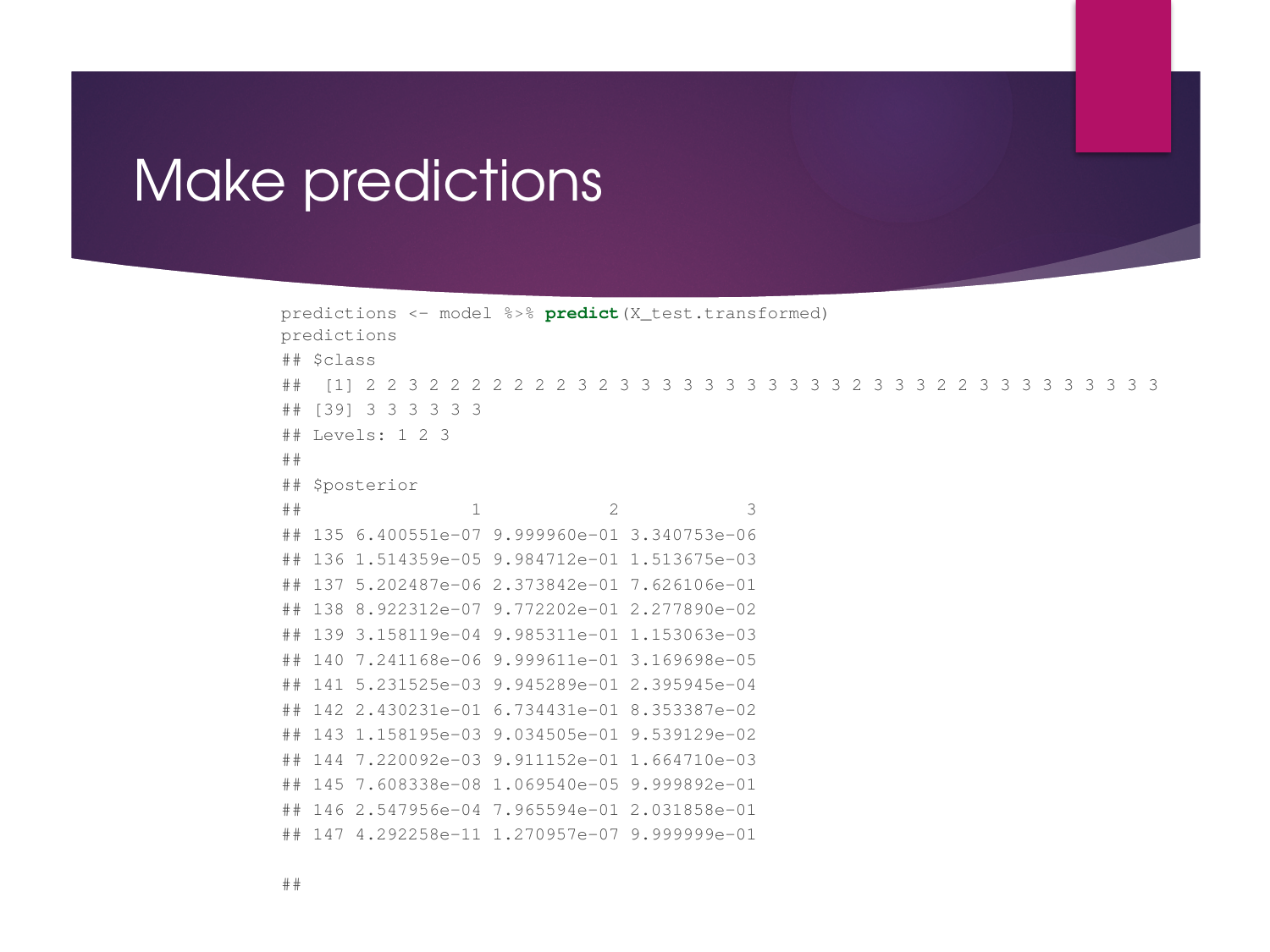

# Make predictions
predictions <- model %>% predict(X_test.transformed)
predictions
## $class
##  [1] 2 2 3 2 2 2 2 2 2 2 3 2 3 3 3 3 3 3 3 3 3 3 3 2 3 3 3 2 2 3 3 3 3 3 3 3 3 3
## [39] 3 3 3 3 3 3
## Levels: 1 2 3
##
## $posterior
##                1            2            3
## 135 6.400551e-07 9.999960e-01 3.340753e-06
## 136 1.514359e-05 9.984712e-01 1.513675e-03
## 137 5.202487e-06 2.373842e-01 7.626106e-01
## 138 8.922312e-07 9.772202e-01 2.277890e-02
## 139 3.158119e-04 9.985311e-01 1.153063e-03
## 140 7.241168e-06 9.999611e-01 3.169698e-05
## 141 5.231525e-03 9.945289e-01 2.395945e-04
## 142 2.430231e-01 6.734431e-01 8.353387e-02
## 143 1.158195e-03 9.034505e-01 9.539129e-02
## 144 7.220092e-03 9.911152e-01 1.664710e-03
## 145 7.608338e-08 1.069540e-05 9.999892e-01
## 146 2.547956e-04 7.965594e-01 2.031858e-01
## 147 4.292258e-11 1.270957e-07 9.999999e-01

##